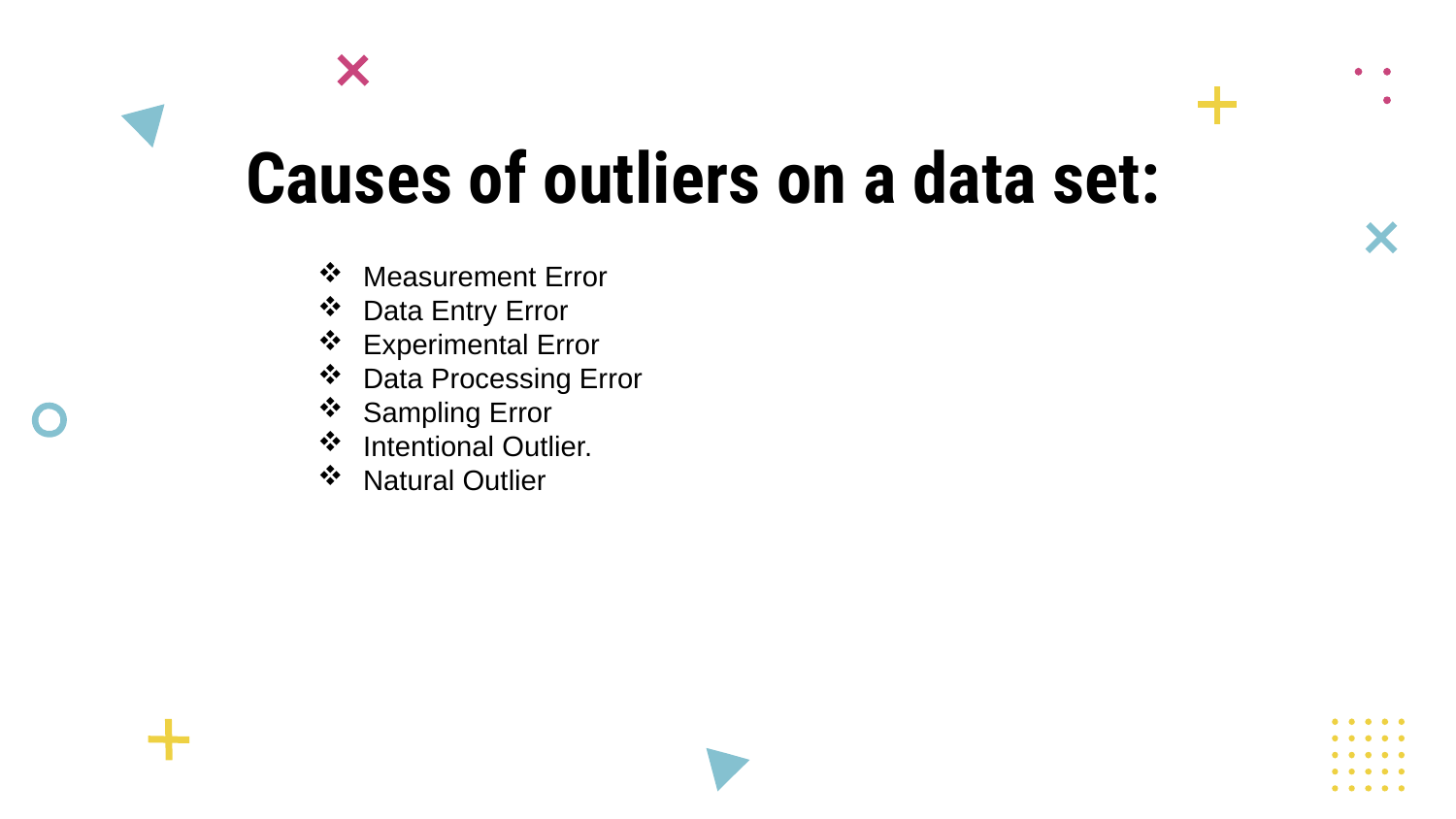

# Causes of outliers on a data set:
Measurement Error
Data Entry Error
Experimental Error
Data Processing Error
Sampling Error
Intentional Outlier.
Natural Outlier